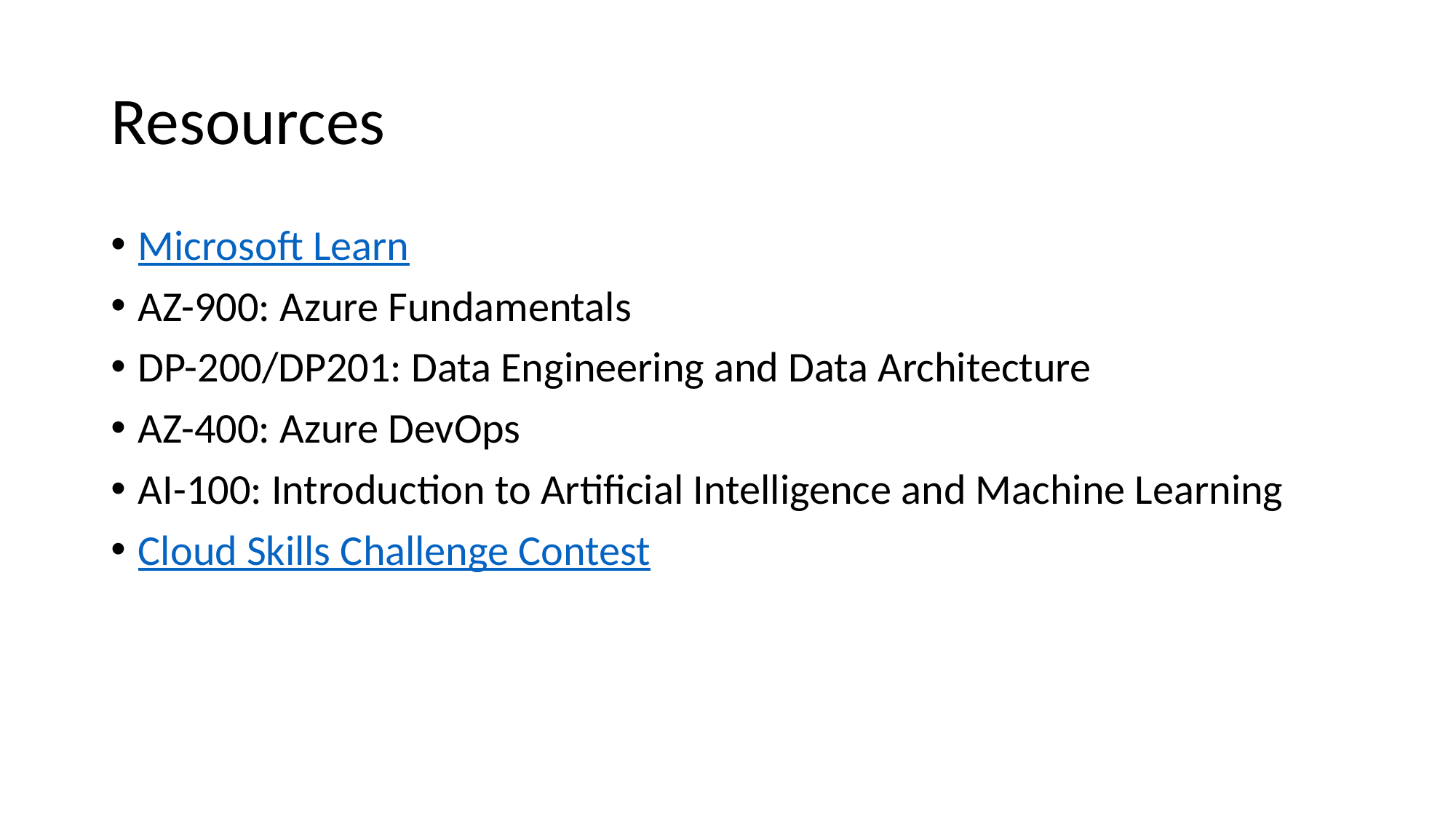

# Resources
Microsoft Learn
AZ-900: Azure Fundamentals
DP-200/DP201: Data Engineering and Data Architecture
AZ-400: Azure DevOps
AI-100: Introduction to Artificial Intelligence and Machine Learning
Cloud Skills Challenge Contest